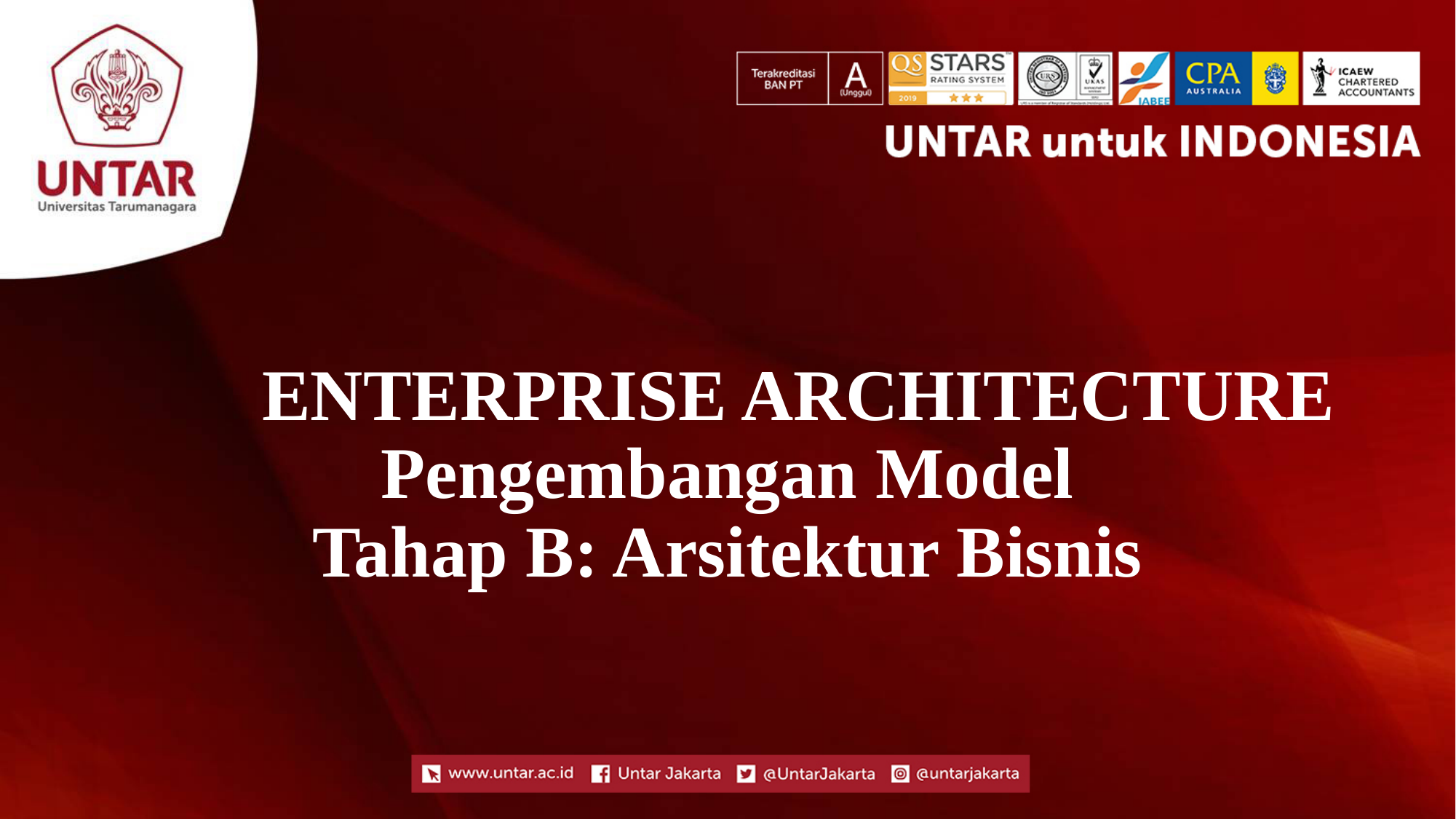

# ENTERPRISE ARCHITECTURE
Pengembangan Model
Tahap B: Arsitektur Bisnis